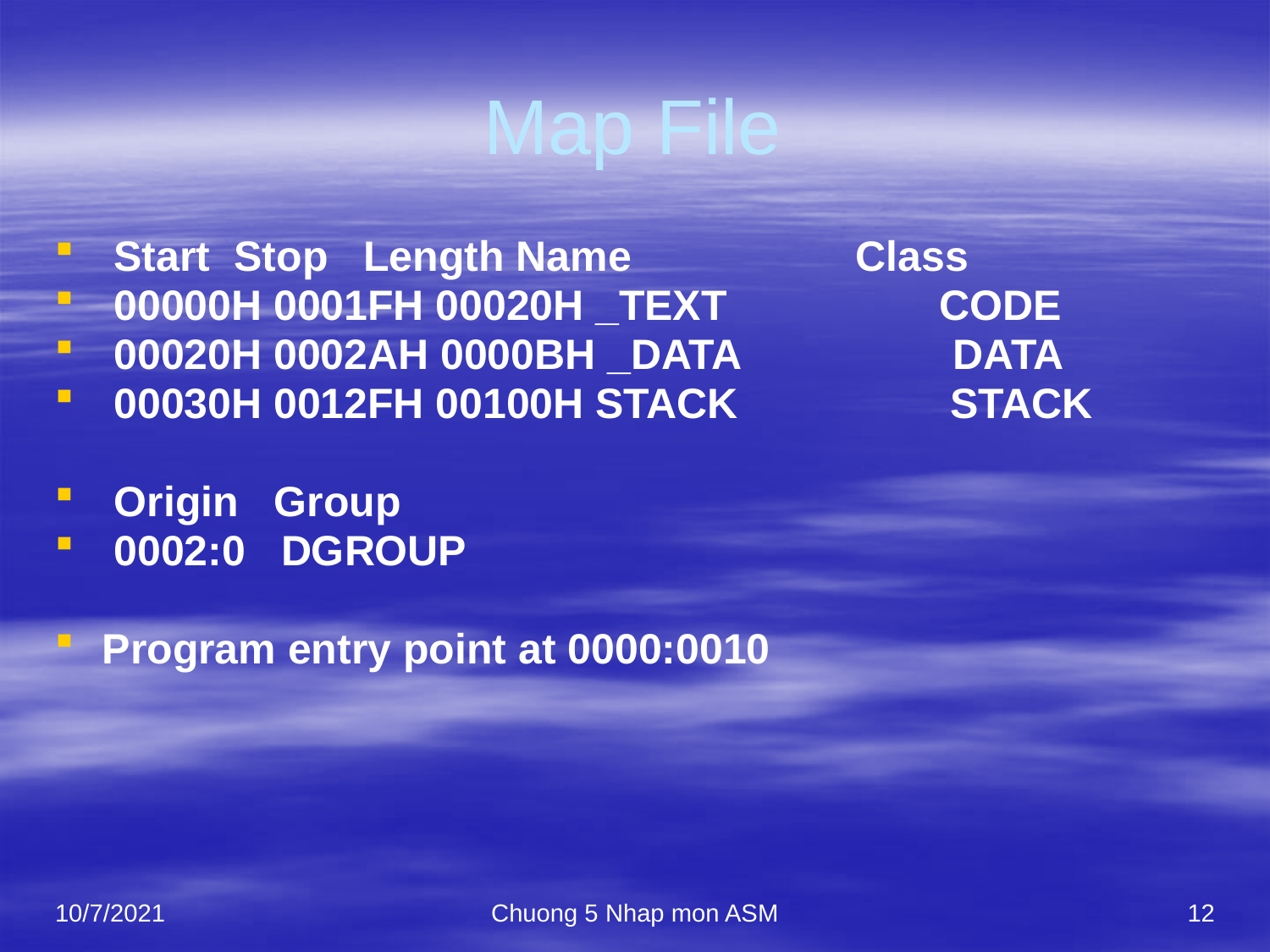

# Map File
 Start  Stop   Length Name                   Class
 00000H 0001FH 00020H _TEXT                  CODE
 00020H 0002AH 0000BH _DATA                  DATA
 00030H 0012FH 00100H STACK                  STACK

 Origin   Group
 0002:0   DGROUP

Program entry point at 0000:0010

10/7/2021
Chuong 5 Nhap mon ASM
12